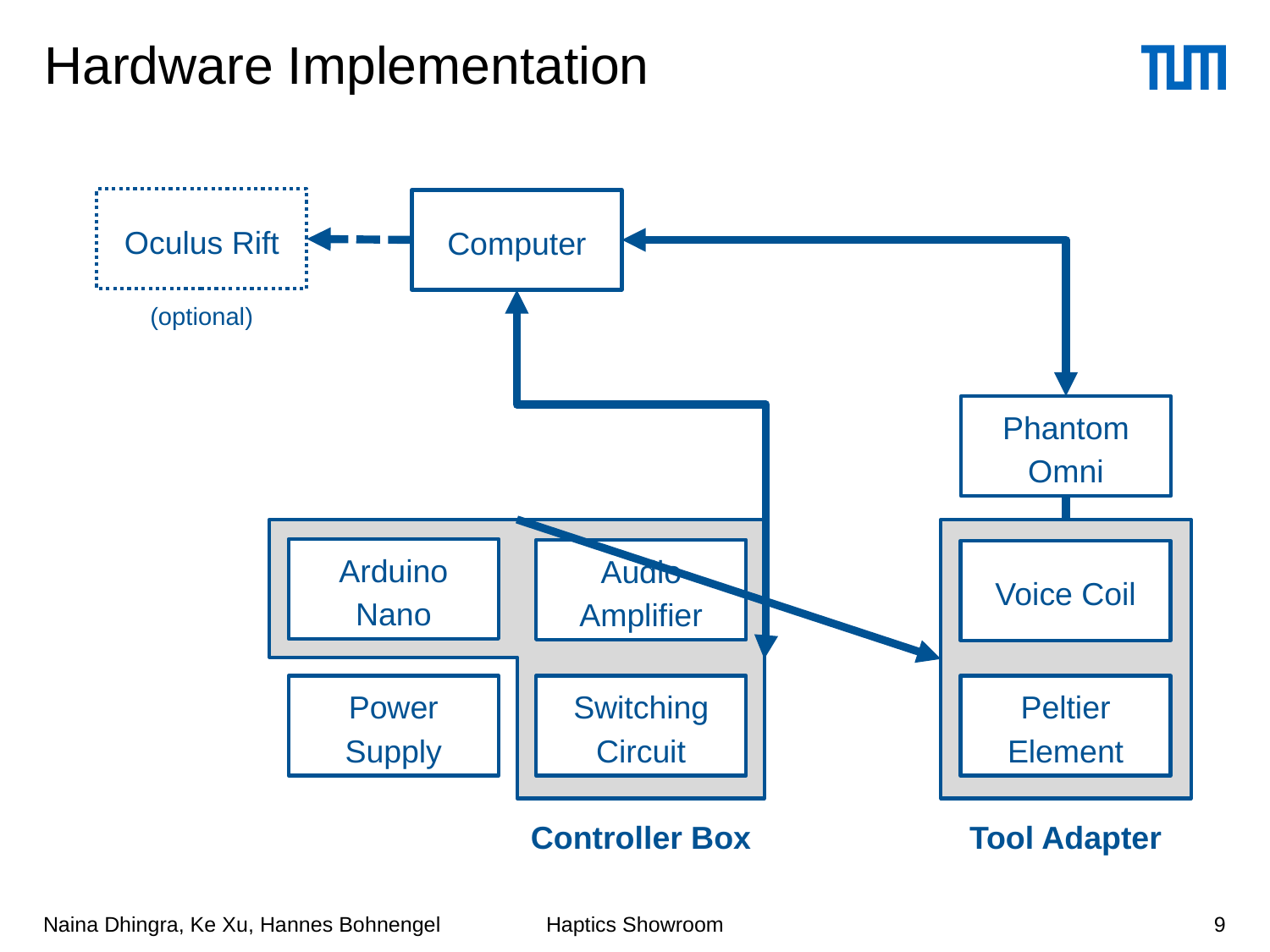

# Hardware Implementation
Oculus Rift
Computer
(optional)
Phantom
Omni

Arduino Nano
Audio
Amplifier
Voice Coil
Power Supply
Switching Circuit
Peltier
Element
Controller Box
Tool Adapter
Naina Dhingra, Ke Xu, Hannes Bohnengel
9
Haptics Showroom